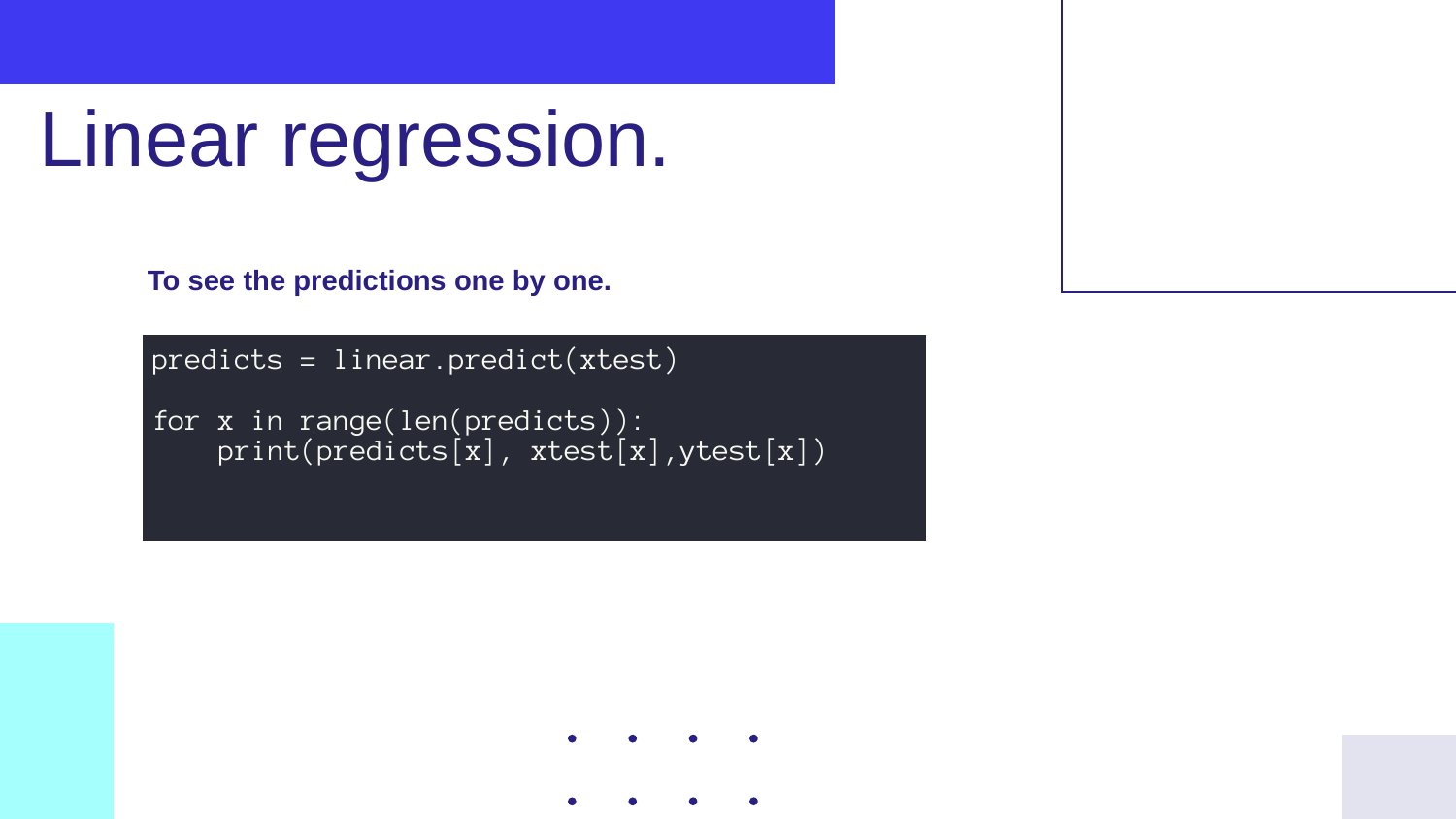

# Linear regression.
To see the predictions one by one.
| predicts = linear.predict(xtest) for x in range(len(predicts)): print(predicts[x], xtest[x],ytest[x]) |
| --- |